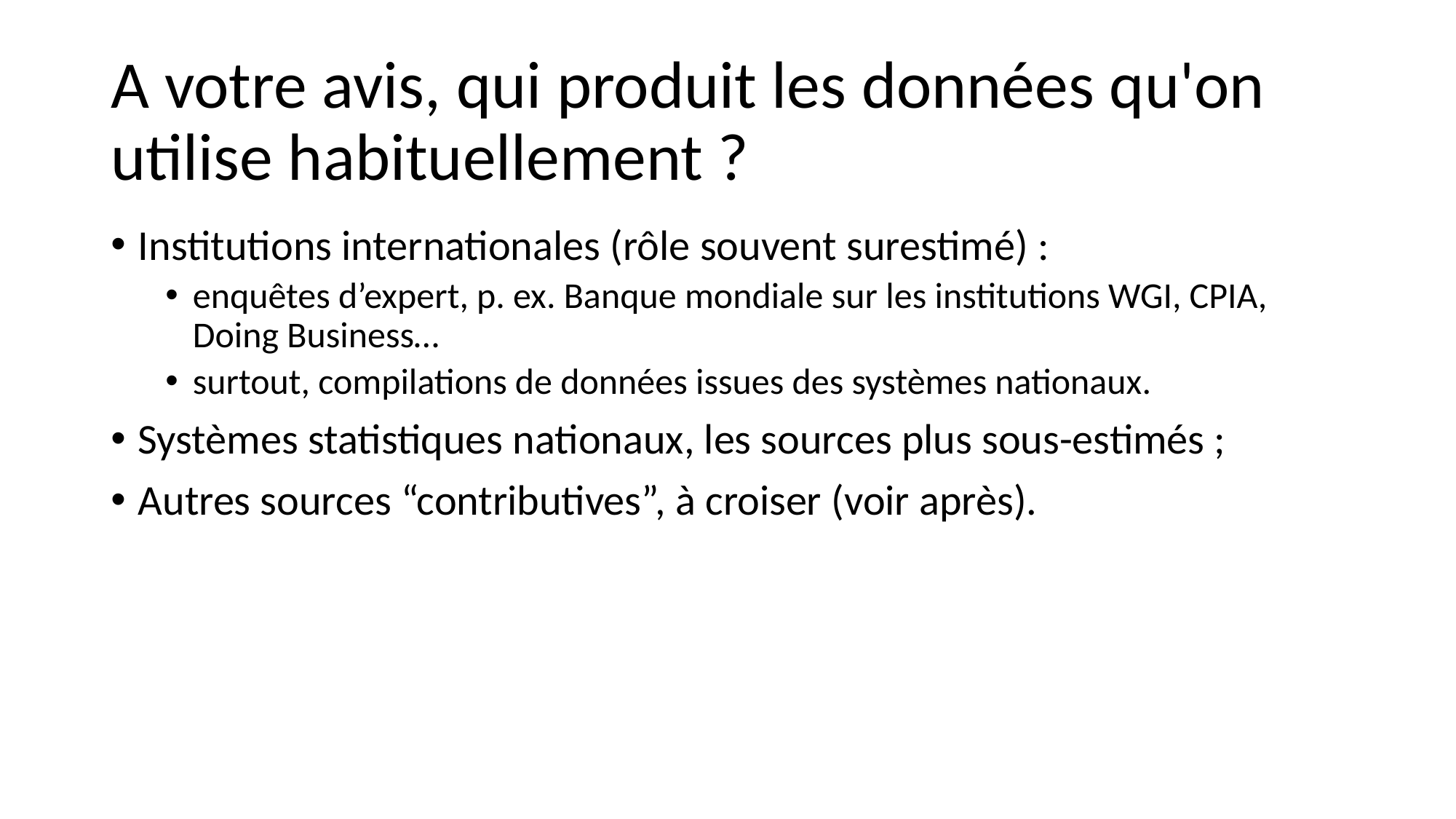

# A votre avis, qui produit les données qu'on utilise habituellement ?
Institutions internationales (rôle souvent surestimé) :
enquêtes d’expert, p. ex. Banque mondiale sur les institutions WGI, CPIA, Doing Business…
surtout, compilations de données issues des systèmes nationaux.
Systèmes statistiques nationaux, les sources plus sous-estimés ;
Autres sources “contributives”, à croiser (voir après).